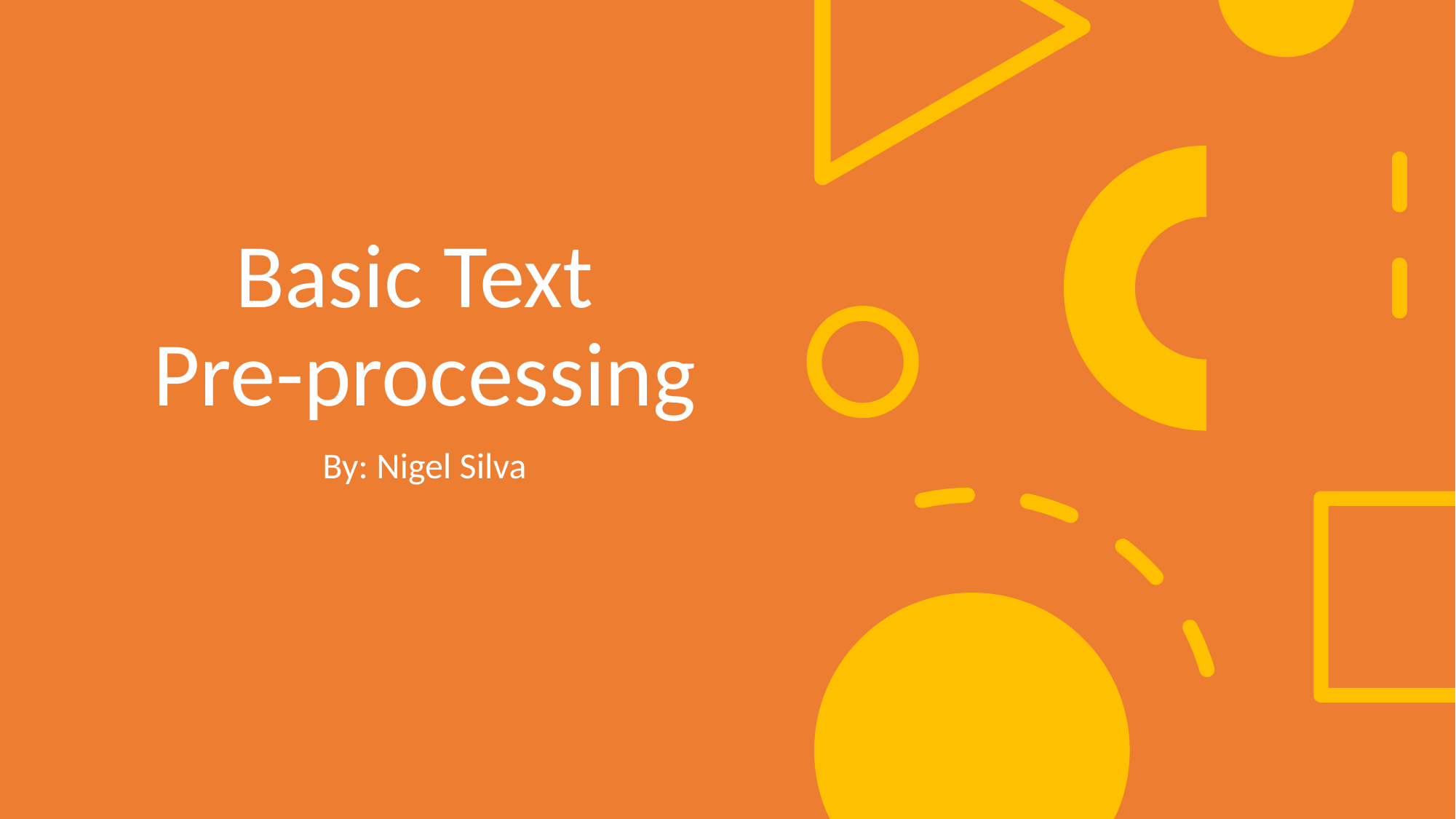

# Basic Text Pre-processing

By: Nigel Silva